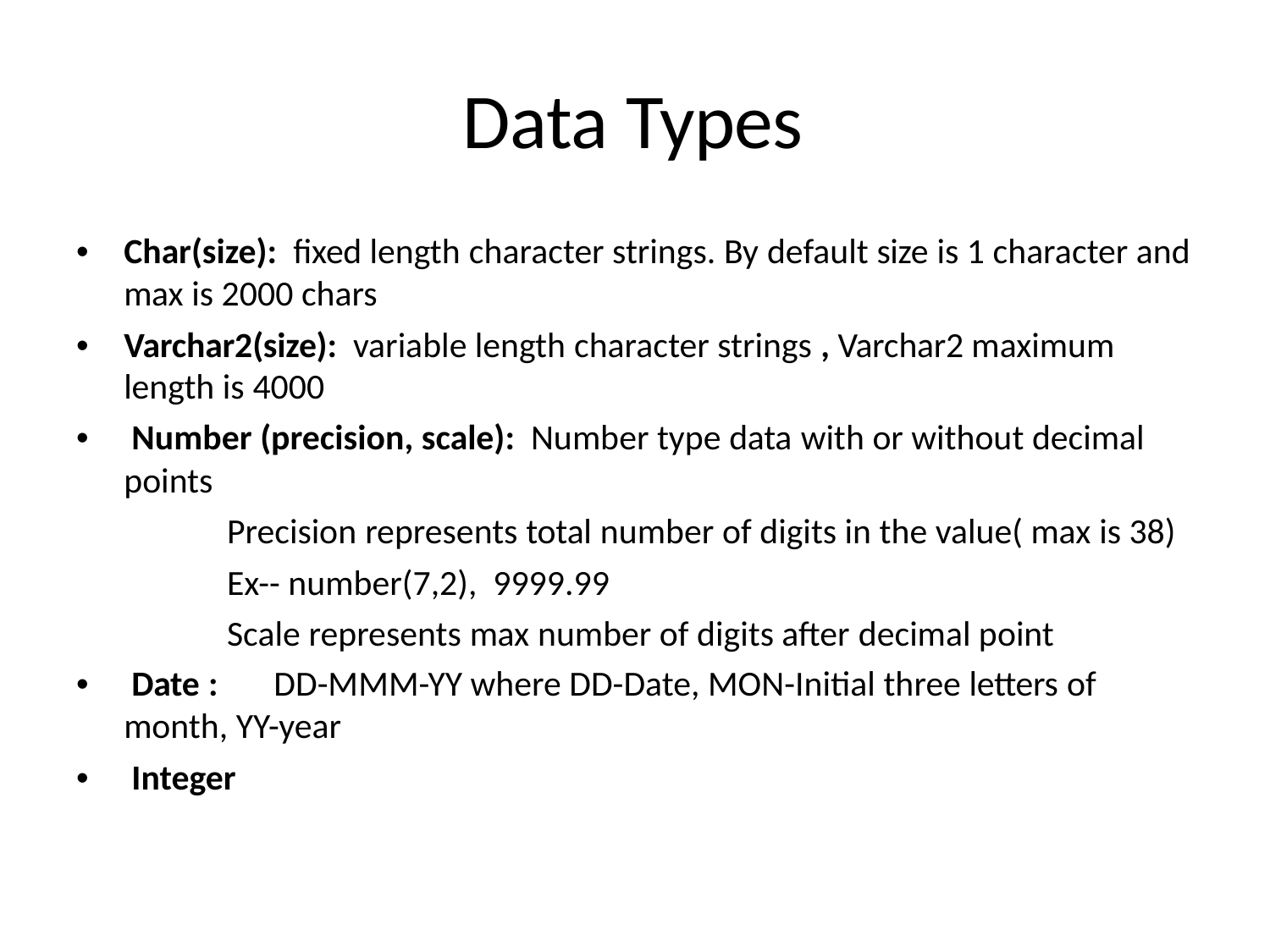

Data Types
• Char(size): fixed length character strings. By default size is 1 character and
max is 2000 chars
• Varchar2(size): variable length character strings , Varchar2 maximum
length is 4000
• Number (precision, scale): Number type data with or without decimal
points
Precision represents total number of digits in the value( max is 38)
Ex-- number(7,2), 9999.99
Scale represents max number of digits after decimal point
• Date : DD-MMM-YY where DD-Date, MON-Initial three letters of
month, YY-year
• Integer
WhatsApp No. : 9564842816